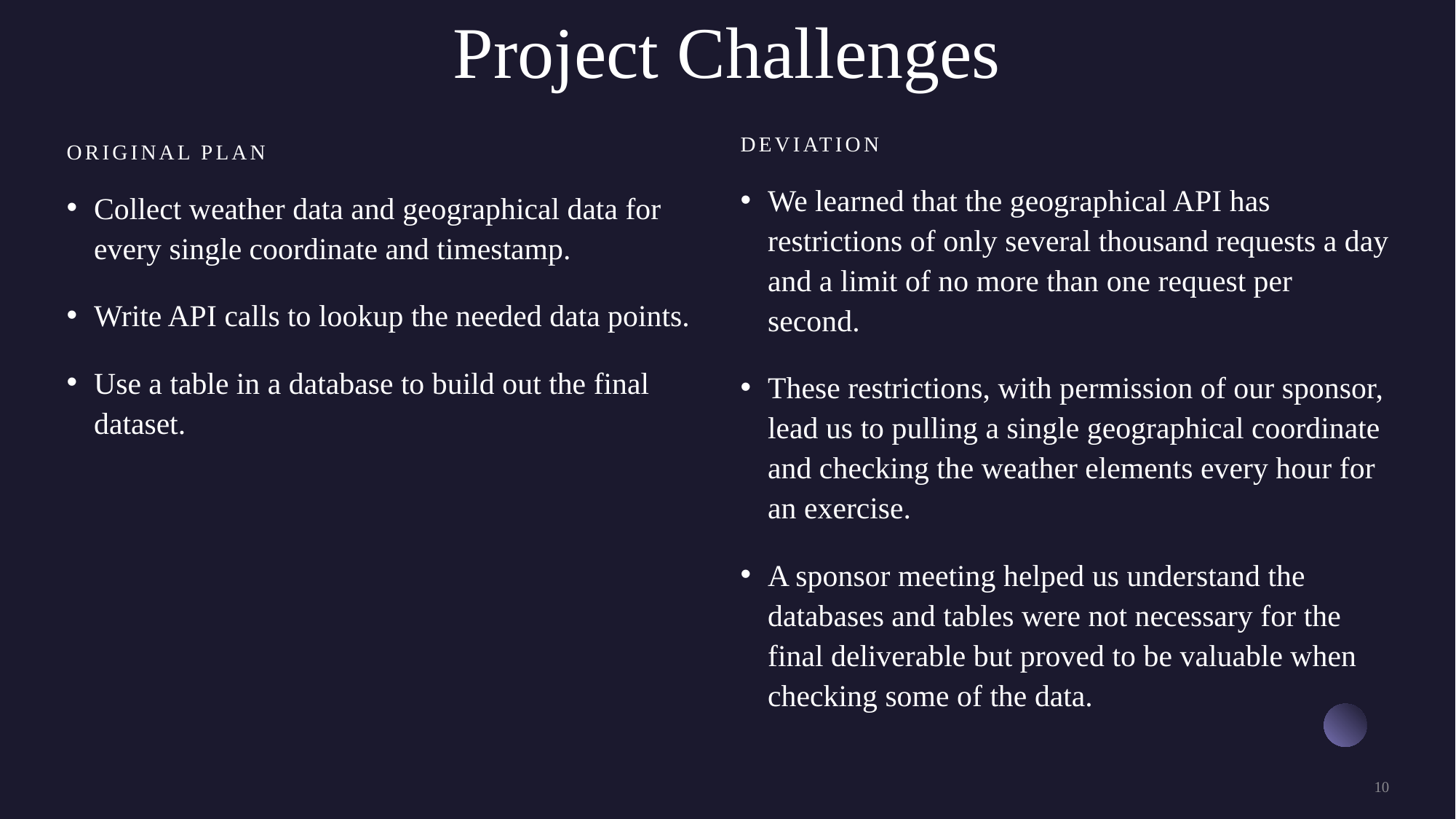

# Project Challenges
Deviation
Original plan
We learned that the geographical API has restrictions of only several thousand requests a day and a limit of no more than one request per second.
These restrictions, with permission of our sponsor, lead us to pulling a single geographical coordinate and checking the weather elements every hour for an exercise.
A sponsor meeting helped us understand the databases and tables were not necessary for the final deliverable but proved to be valuable when checking some of the data.
Collect weather data and geographical data for every single coordinate and timestamp.
Write API calls to lookup the needed data points.
Use a table in a database to build out the final dataset.
10